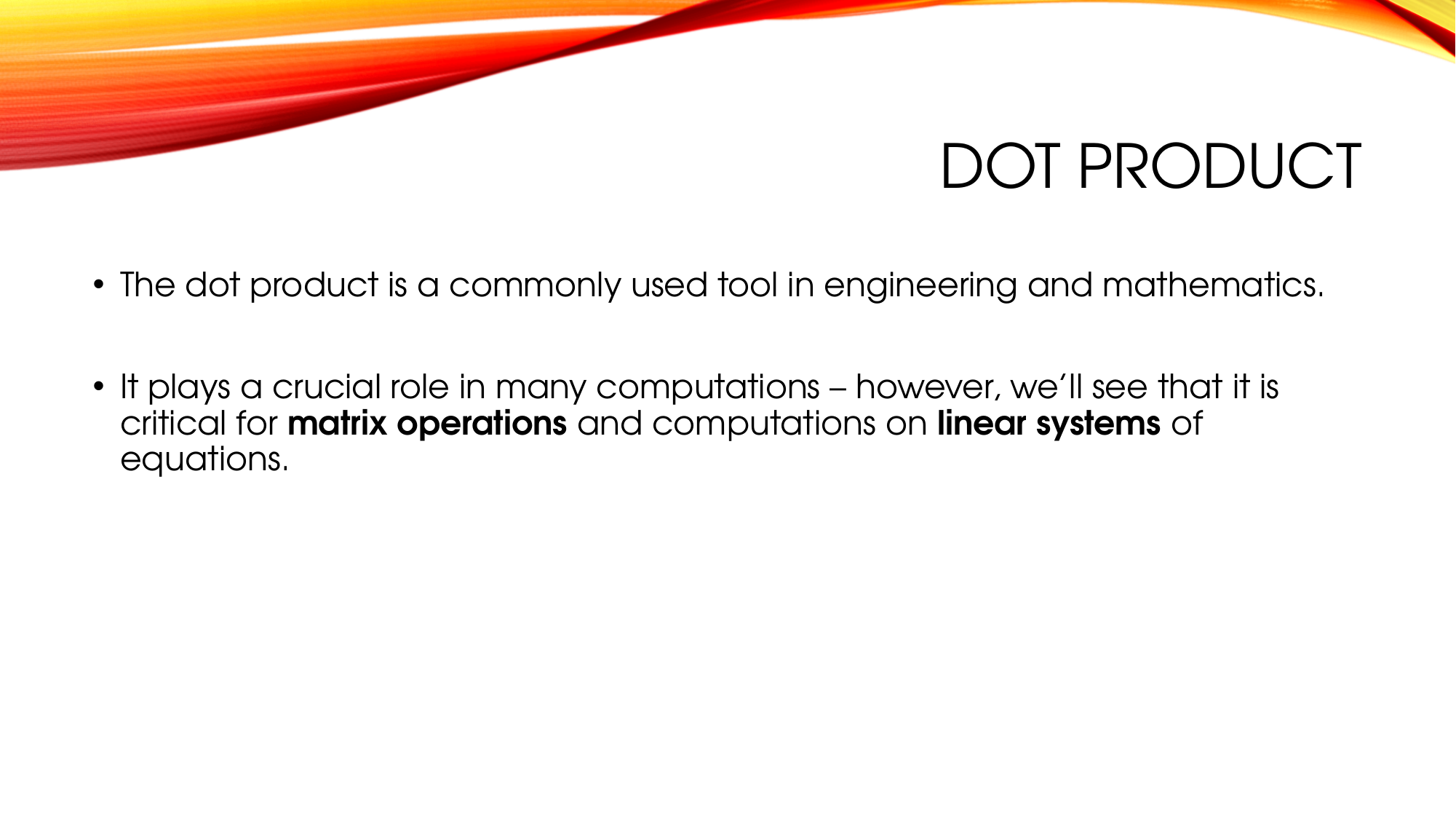

# DOT PRODUCT
The dot product is a commonly used tool in engineering and mathematics.

It plays a crucial role in many computations – however, we’ll see that it is critical for matrix operations and computations on linear systems of equations.